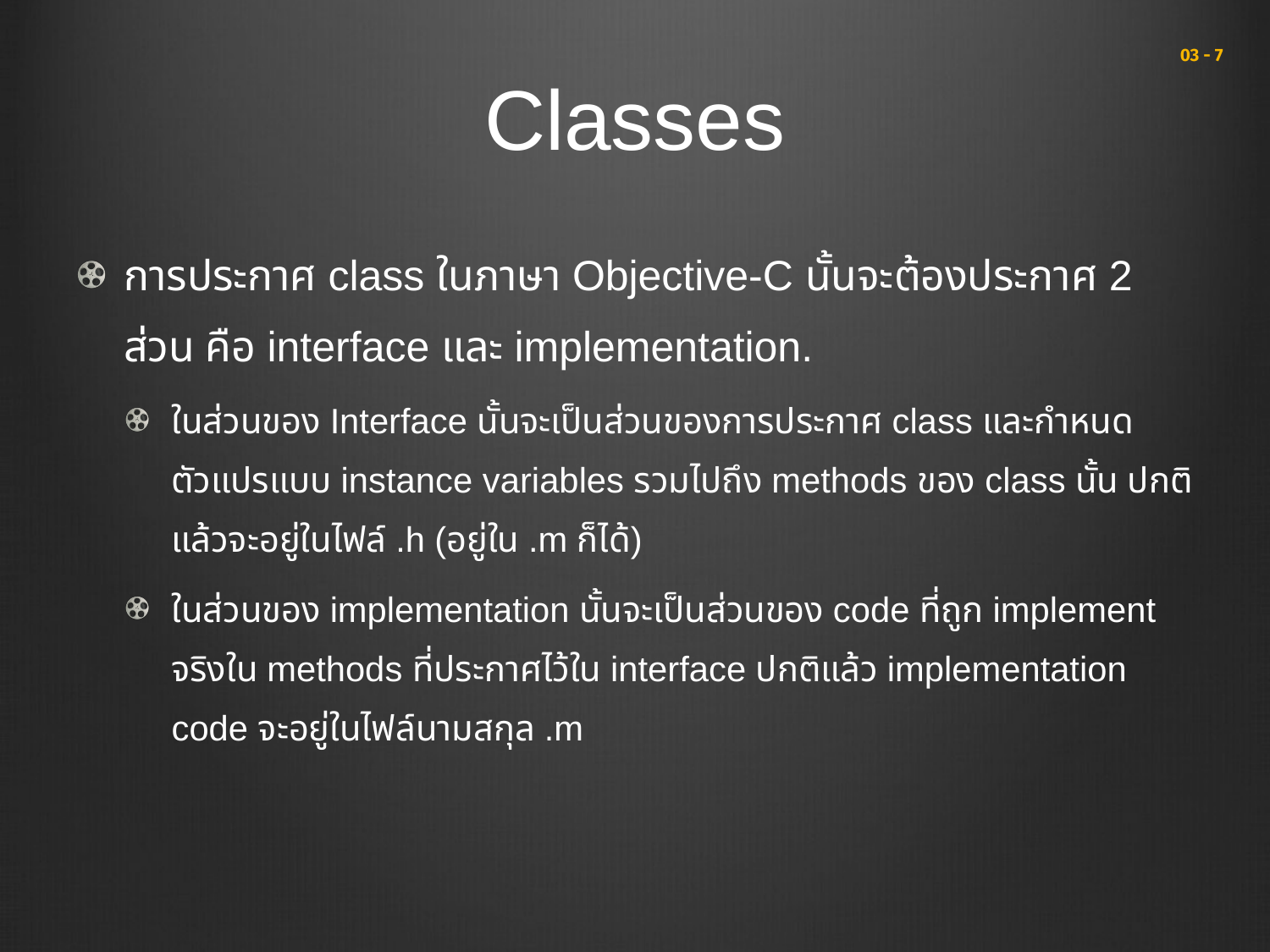

# Classes
 03 - 7
การประกาศ class ในภาษา Objective-C นั้นจะต้องประกาศ 2 ส่วน คือ interface และ implementation.
ในส่วนของ Interface นั้นจะเป็นส่วนของการประกาศ class และกำหนด  ตัวแปรแบบ instance variables รวมไปถึง methods ของ class นั้น ปกติแล้วจะอยู่ในไฟล์ .h (อยู่ใน .m ก็ได้)
ในส่วนของ implementation นั้นจะเป็นส่วนของ code ที่ถูก implement จริงใน methods ที่ประกาศไว้ใน interface ปกติแล้ว implementation code จะอยู่ในไฟล์นามสกุล .m